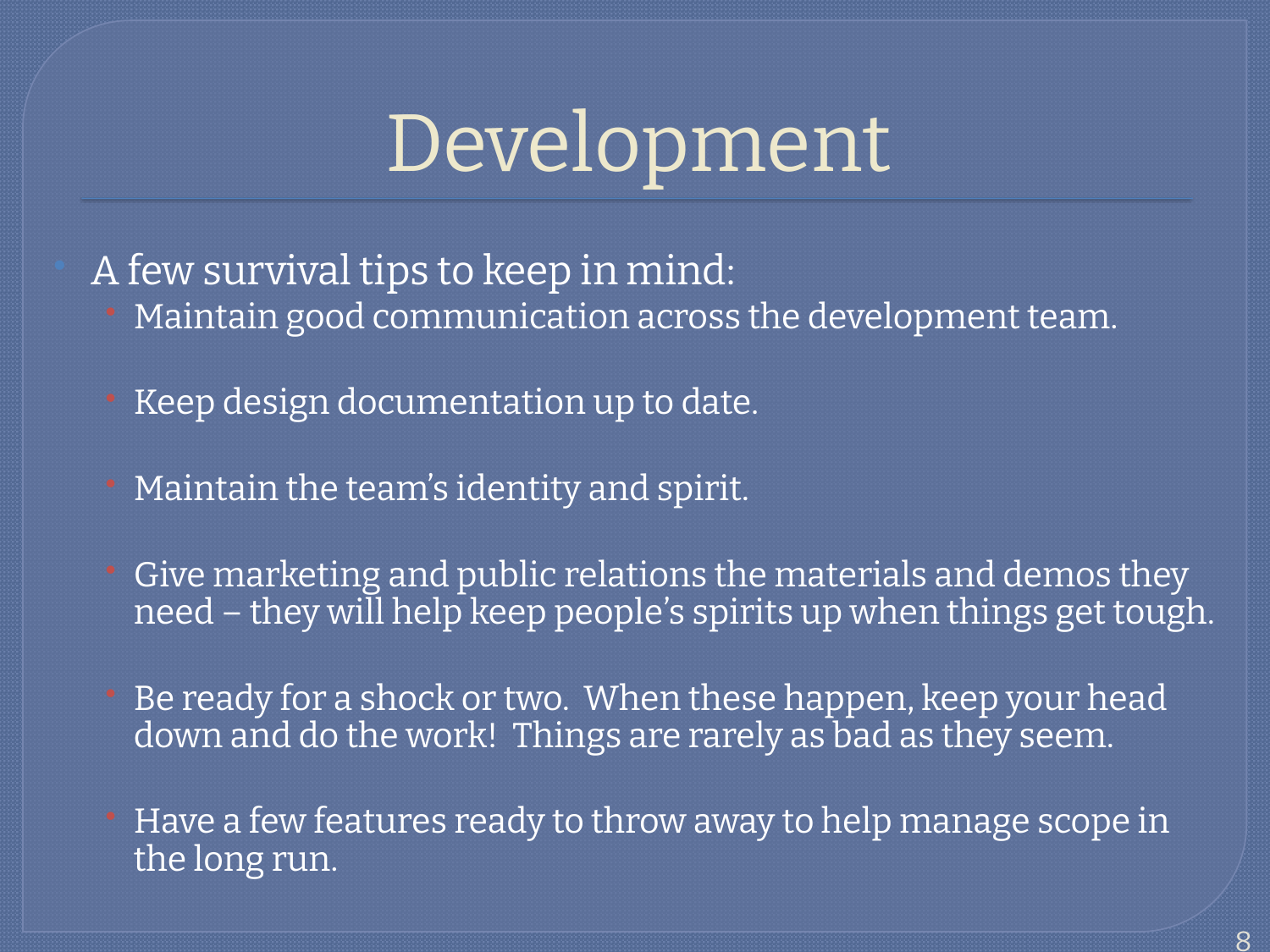

# Development
A few survival tips to keep in mind:
Maintain good communication across the development team.

Keep design documentation up to date.

Maintain the team’s identity and spirit.

Give marketing and public relations the materials and demos they need – they will help keep people’s spirits up when things get tough.

Be ready for a shock or two.  When these happen, keep your head down and do the work!  Things are rarely as bad as they seem.

Have a few features ready to throw away to help manage scope in the long run.

8